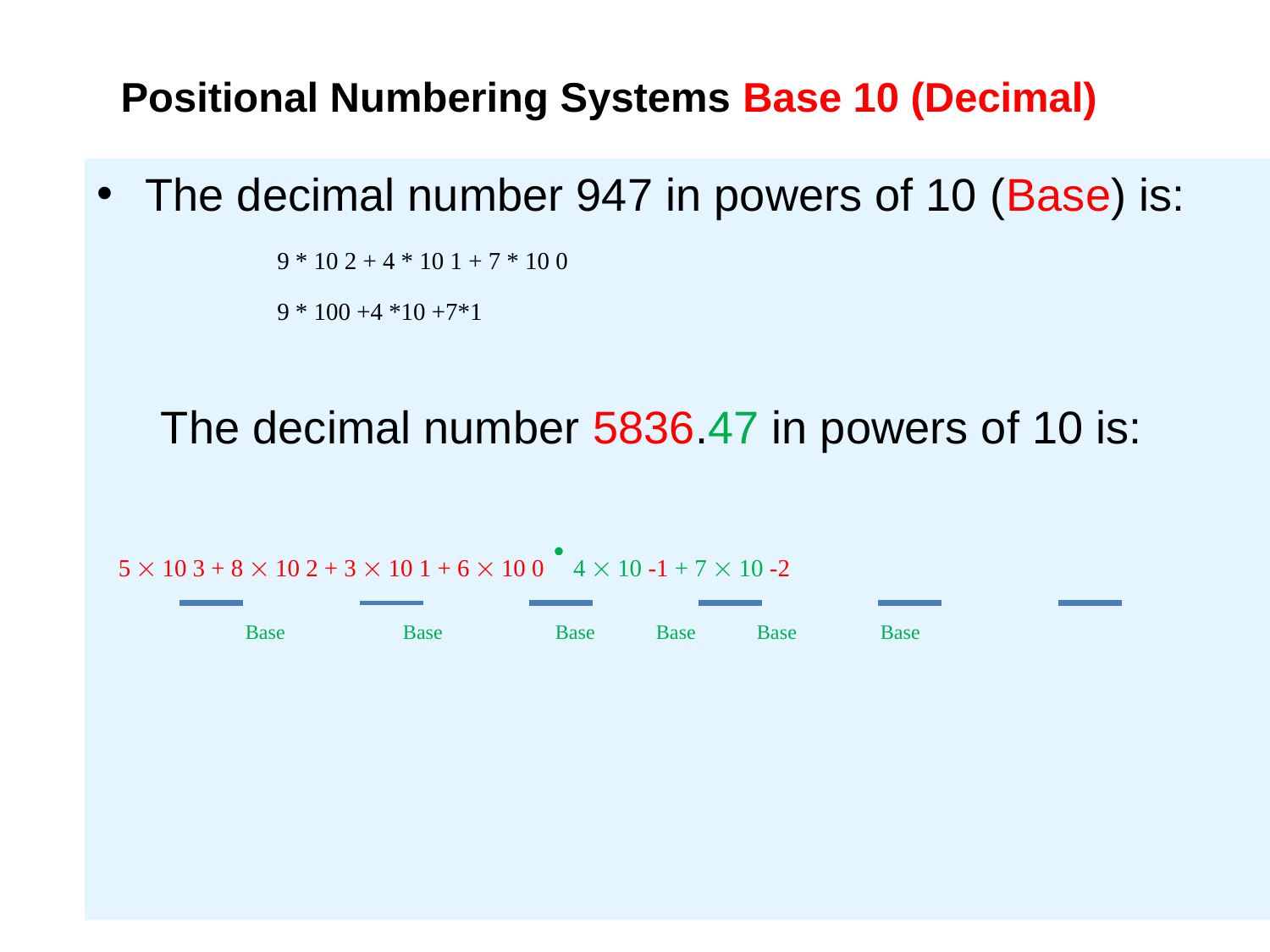

# 2.2 Positional Numbering Systems Base 10 (Decimal)
The decimal number 947 in powers of 10 (Base) is:

The decimal number 5836.47 in powers of 10 is:

9 * 10 2 + 4 * 10 1 + 7 * 10 0
9 * 100 +4 *10 +7*1
5 × 10 3 + 8 × 10 2 + 3 × 10 1 + 6 × 10 0 . 4 × 10 -1 + 7 × 10 -2
 	Base	      Base	           Base            Base            Base	Base
6